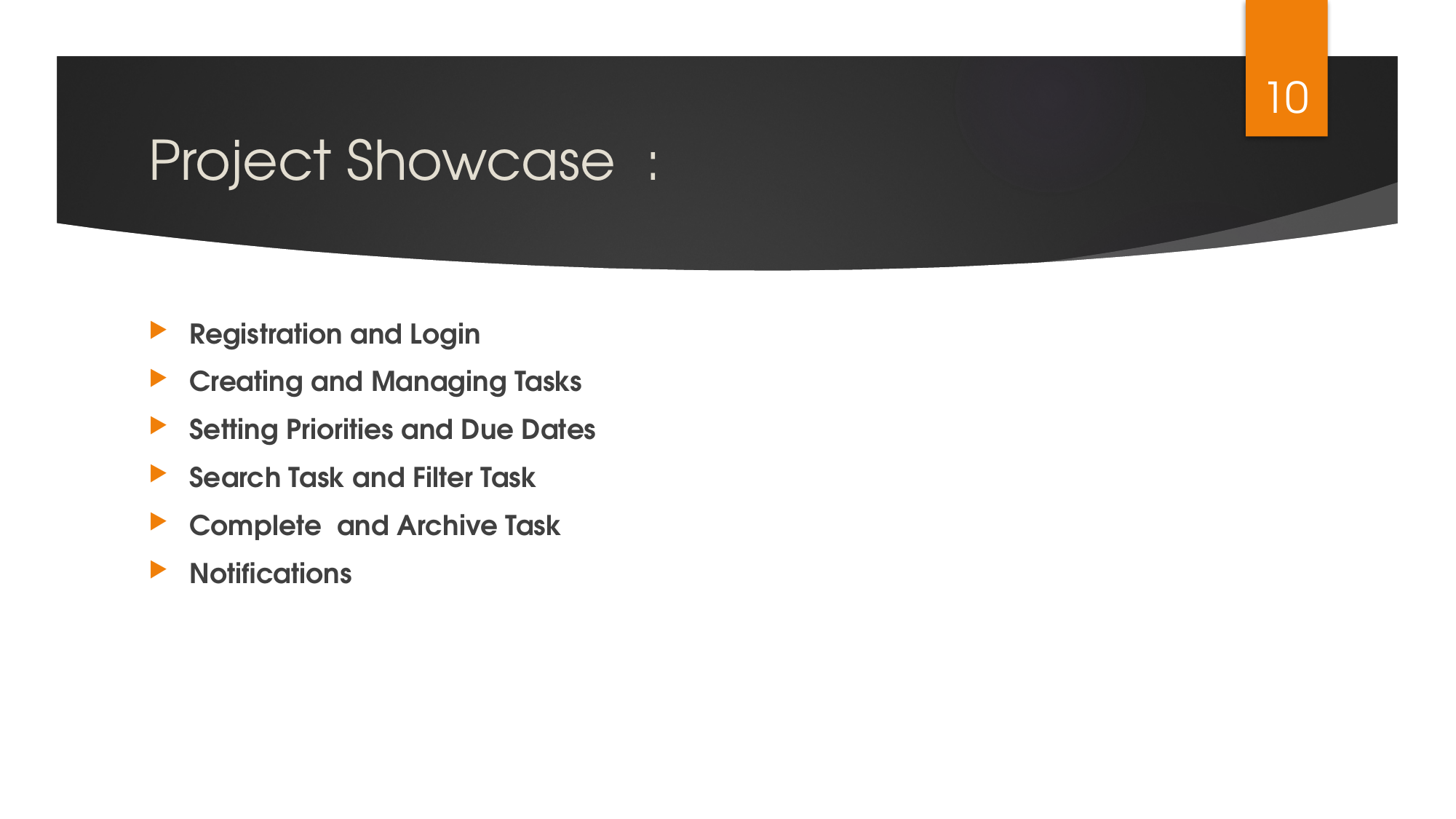

10
# Project Showcase  :
Registration and Login
Creating and Managing Tasks
Setting Priorities and Due Dates
Search Task and Filter Task
Complete  and Archive Task
Notifications